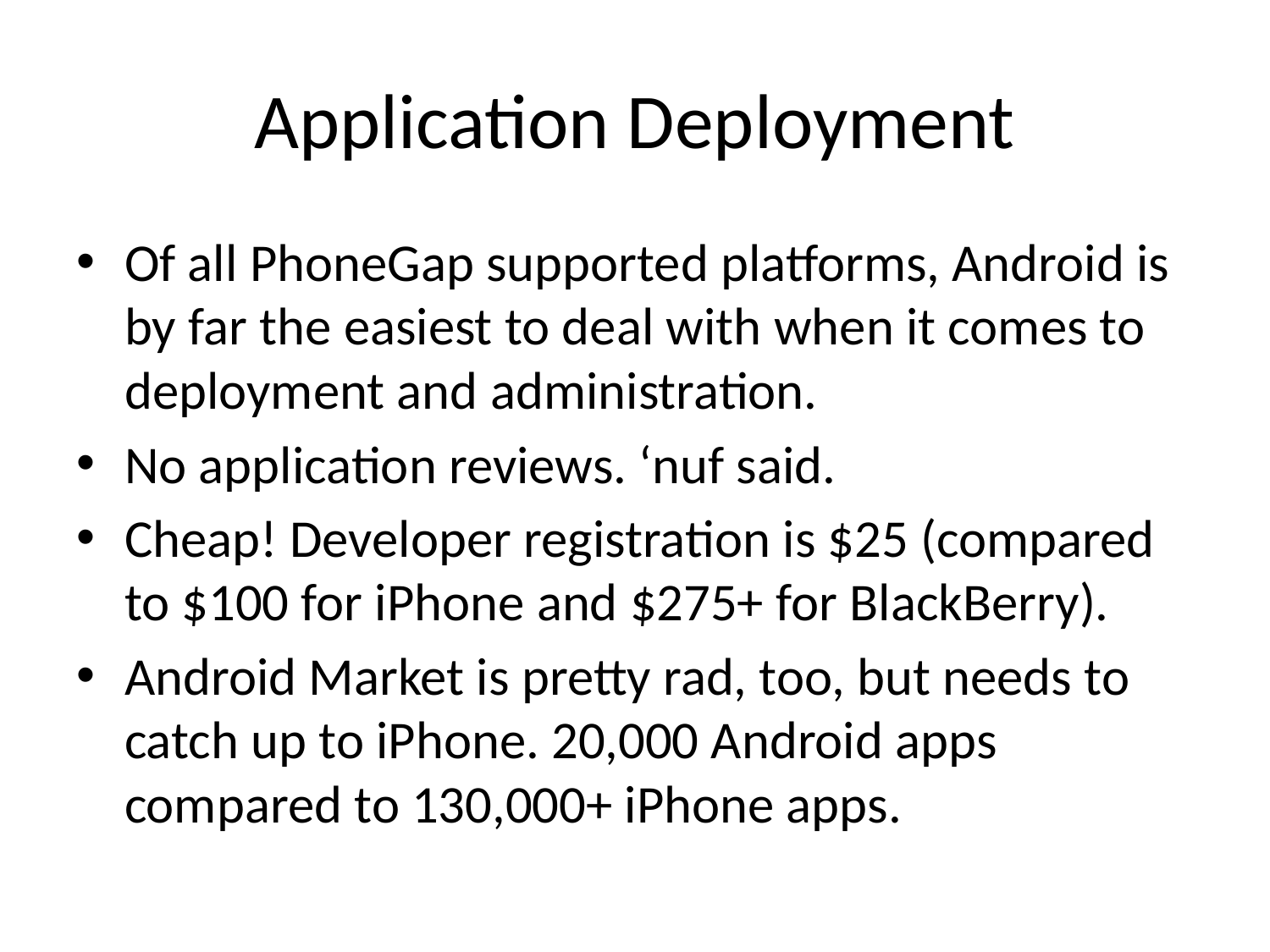

# Application Deployment
Of all PhoneGap supported platforms, Android is by far the easiest to deal with when it comes to deployment and administration.
No application reviews. ‘nuf said.
Cheap! Developer registration is $25 (compared to $100 for iPhone and $275+ for BlackBerry).
Android Market is pretty rad, too, but needs to catch up to iPhone. 20,000 Android apps compared to 130,000+ iPhone apps.